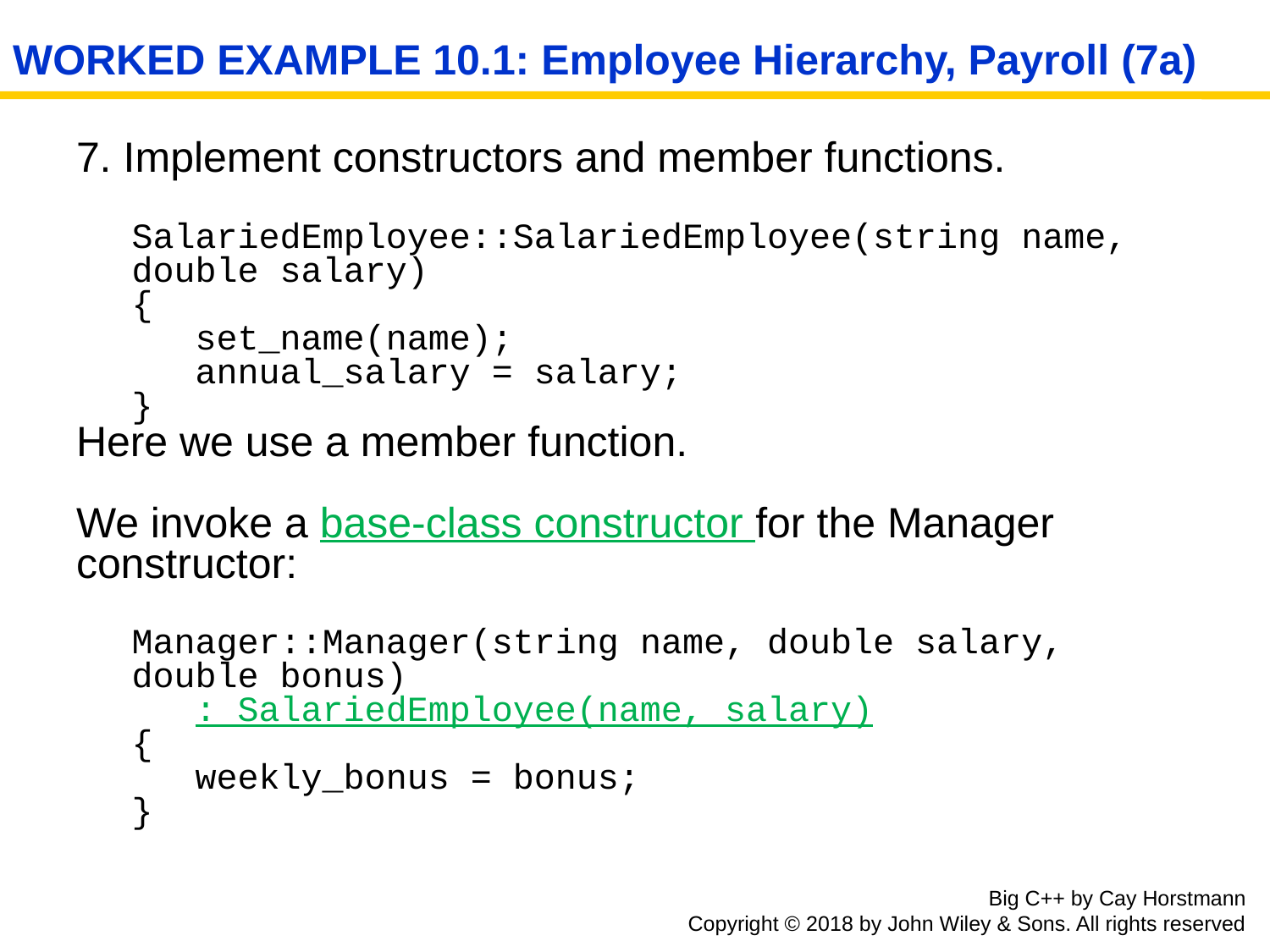

# WORKED EXAMPLE 10.1: Employee Hierarchy, Payroll (7a)
7. Implement constructors and member functions.

SalariedEmployee::SalariedEmployee(string name, double salary)
{
   set_name(name);
   annual_salary = salary;
}
Here we use a member function.

We invoke a base-class constructor for the Manager constructor:

Manager::Manager(string name, double salary, double bonus)
   : SalariedEmployee(name, salary)
{
   weekly_bonus = bonus;
}

Big C++ by Cay Horstmann
Copyright © 2018 by John Wiley & Sons. All rights reserved